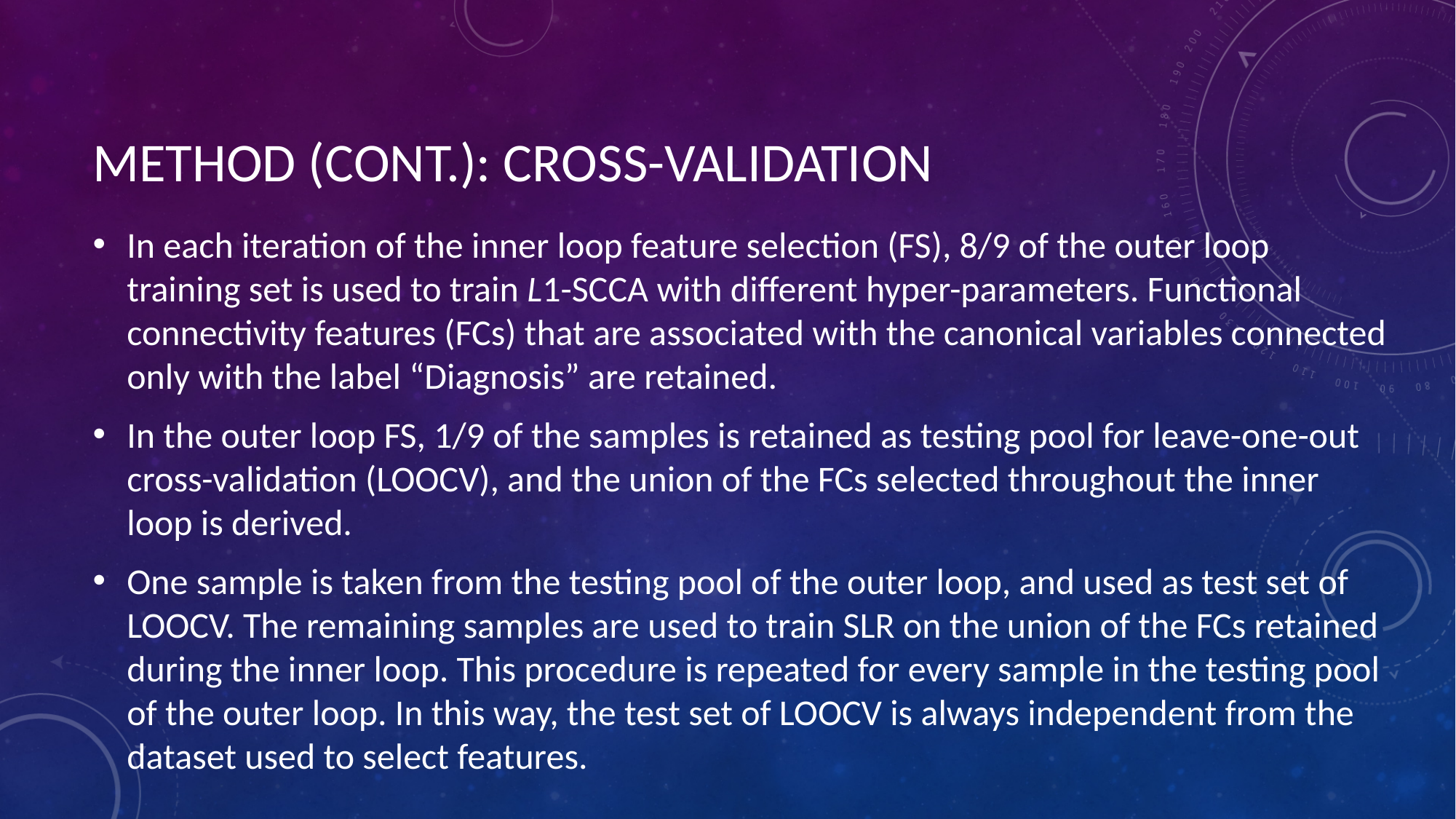

# METHOD (CONT.): Cross-validation
In each iteration of the inner loop feature selection (FS), 8/9 of the outer loop training set is used to train L1-SCCA with different hyper-parameters. Functional connectivity features (FCs) that are associated with the canonical variables connected only with the label “Diagnosis” are retained.
In the outer loop FS, 1/9 of the samples is retained as testing pool for leave-one-out cross-validation (LOOCV), and the union of the FCs selected throughout the inner loop is derived.
One sample is taken from the testing pool of the outer loop, and used as test set of LOOCV. The remaining samples are used to train SLR on the union of the FCs retained during the inner loop. This procedure is repeated for every sample in the testing pool of the outer loop. In this way, the test set of LOOCV is always independent from the dataset used to select features.